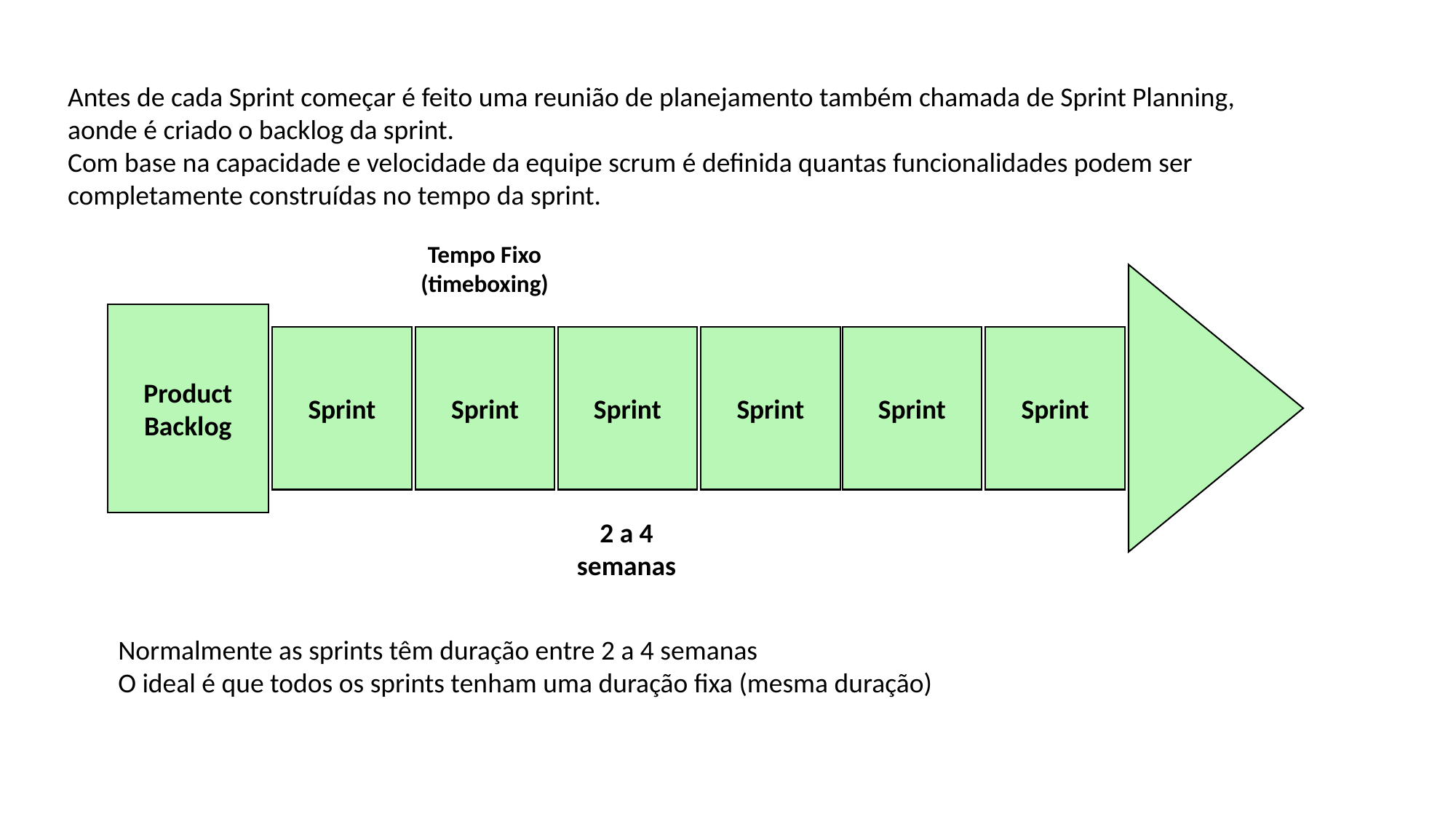

Antes de cada Sprint começar é feito uma reunião de planejamento também chamada de Sprint Planning, aonde é criado o backlog da sprint.
Com base na capacidade e velocidade da equipe scrum é definida quantas funcionalidades podem ser completamente construídas no tempo da sprint.

Tempo Fixo
(timeboxing)
Product Backlog

Sprint
Sprint
Sprint
Sprint
Sprint
Sprint
2 a 4 semanas
Normalmente as sprints têm duração entre 2 a 4 semanas
O ideal é que todos os sprints tenham uma duração fixa (mesma duração)